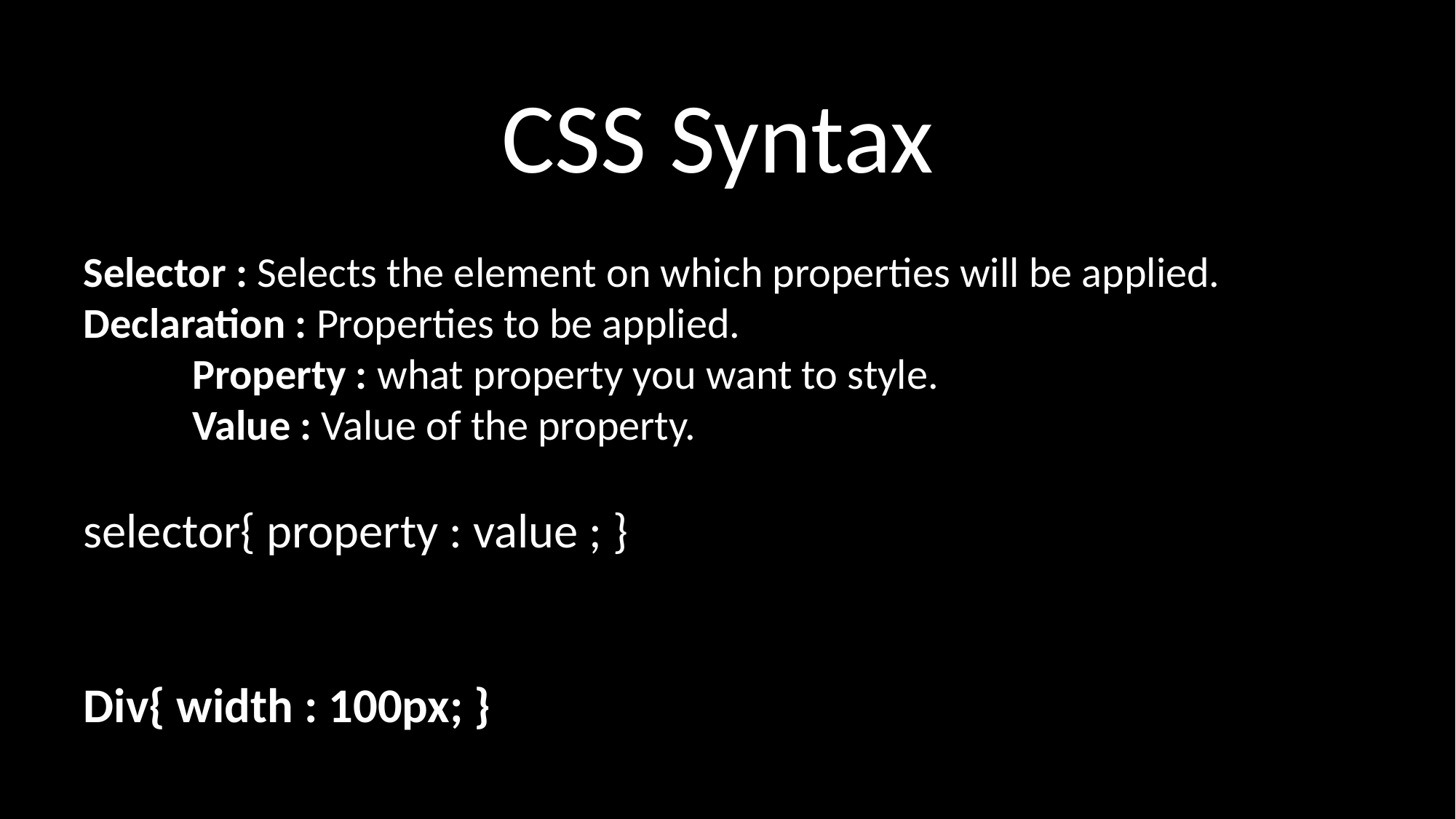

CSS Syntax
Selector : Selects the element on which properties will be applied.
Declaration : Properties to be applied.
	Property : what property you want to style.
	Value : Value of the property.

selector{ property : value ; }

Div{ width : 100px; }